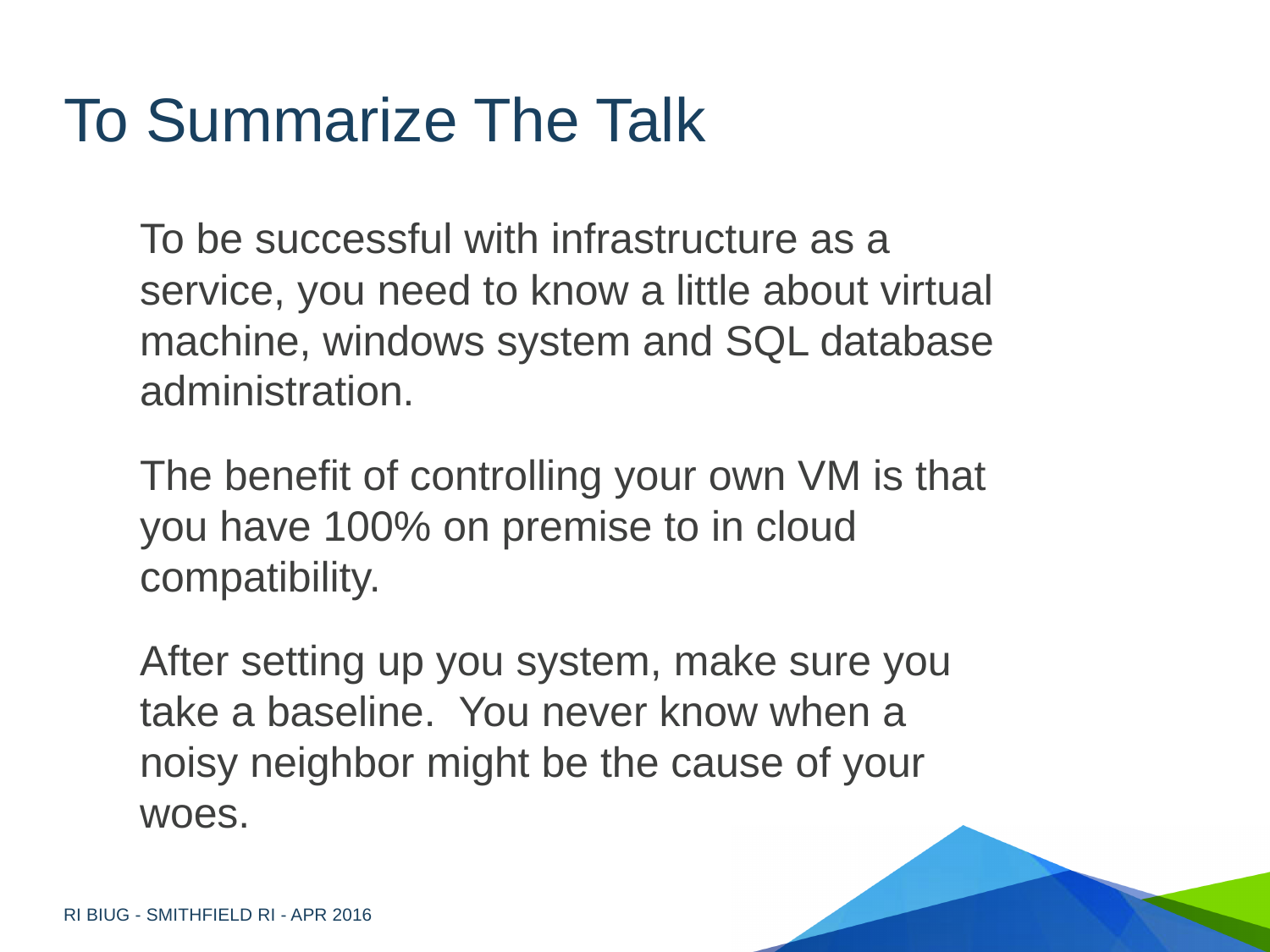

# To Summarize The Talk
To be successful with infrastructure as a service, you need to know a little about virtual machine, windows system and SQL database administration.

The benefit of controlling your own VM is that you have 100% on premise to in cloud compatibility.

After setting up you system, make sure you take a baseline.  You never know when a noisy neighbor might be the cause of your woes.

RI BIUG - SMITHFIELD RI - APR 2016